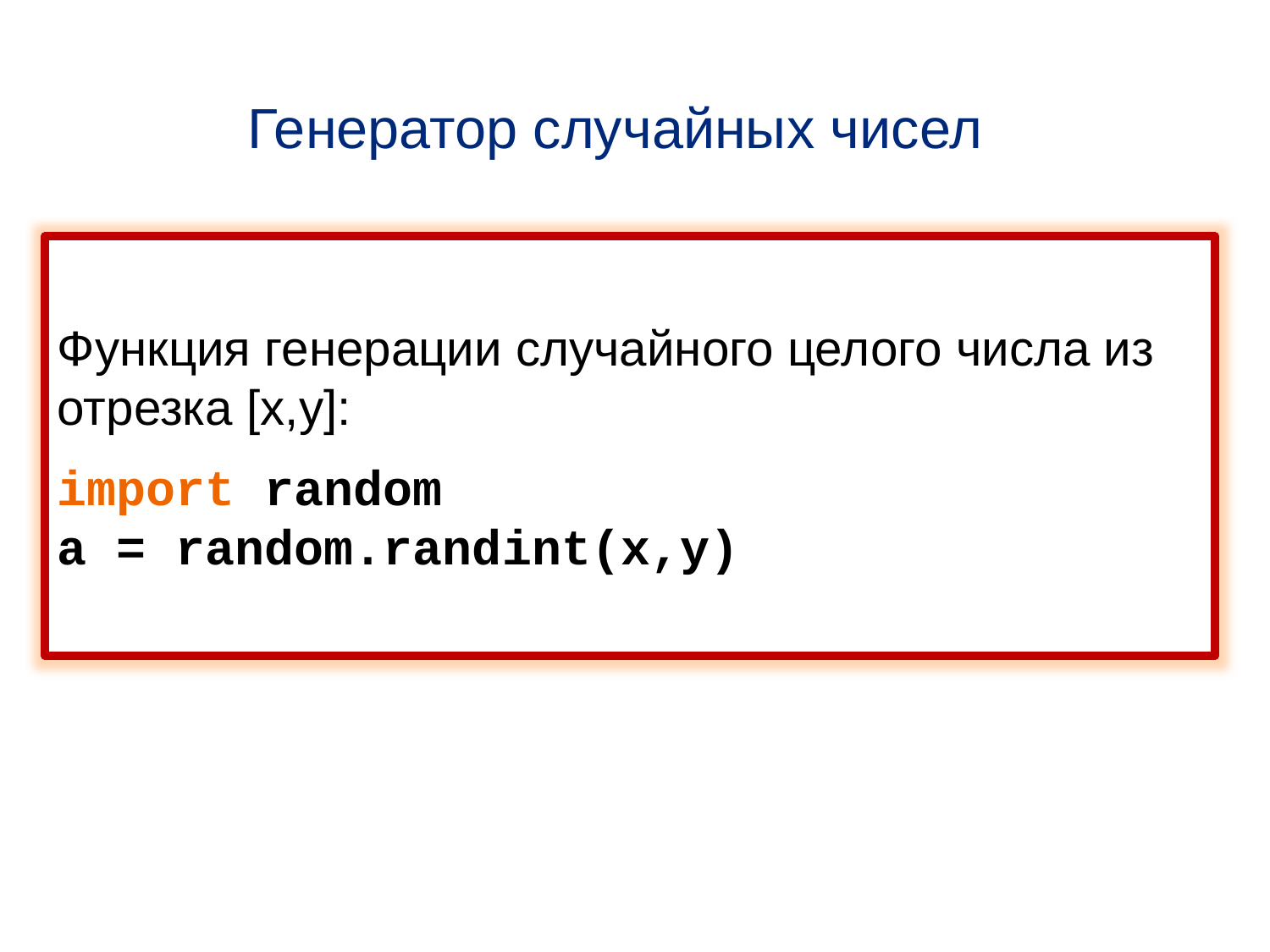

Генератор случайных чисел
Функция генерации случайного целого числа из отрезка [x,y]:
import random
a = random.randint(x,y)